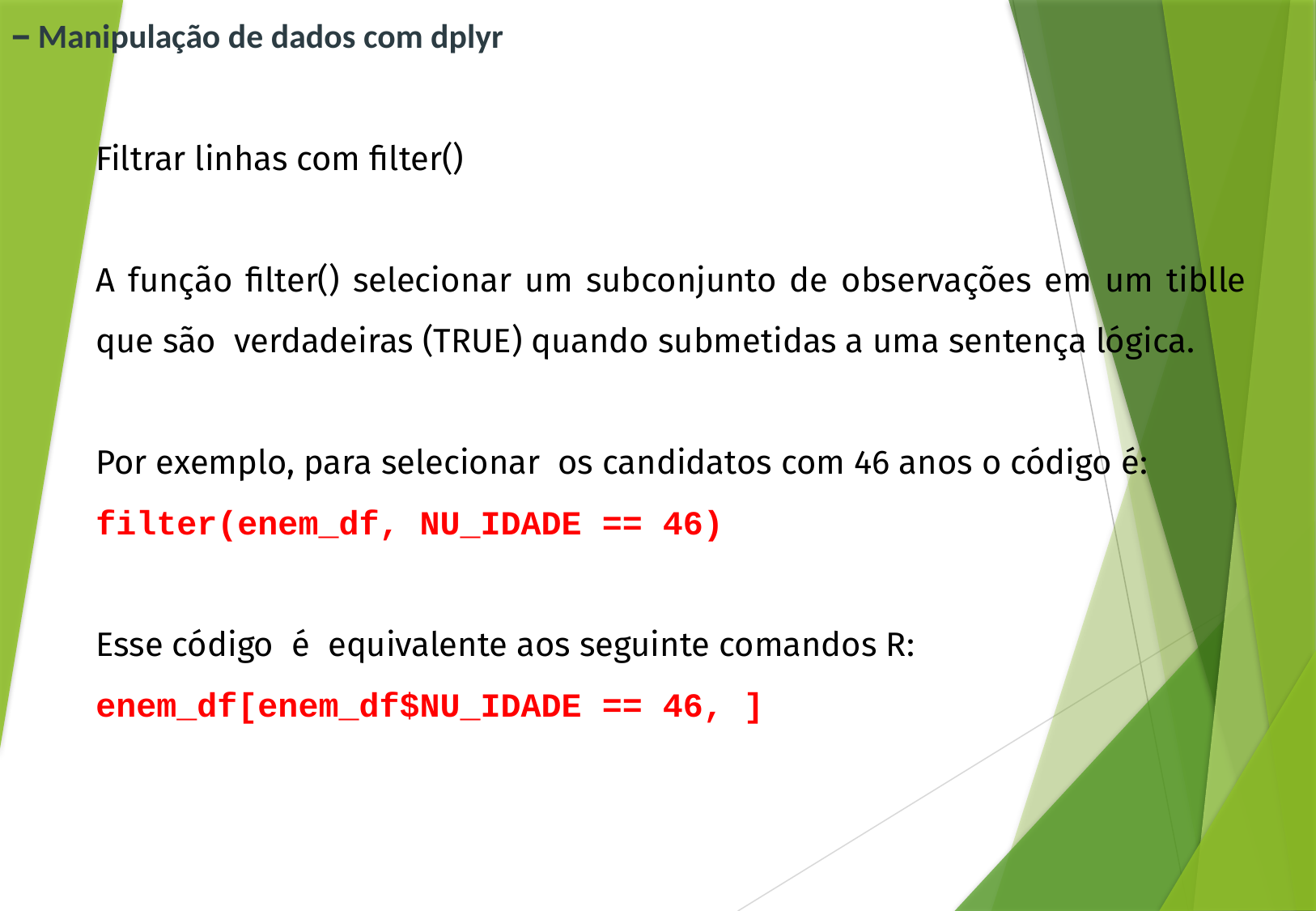

# – Manipulação de dados com dplyr
Filtrar linhas com filter()

A função filter() selecionar um subconjunto de observações em um tiblle que são  verdadeiras (TRUE) quando submetidas a uma sentença lógica.

Por exemplo, para selecionar  os candidatos com 46 anos o código é:
filter(enem_df, NU_IDADE == 46)

Esse código  é  equivalente aos seguinte comandos R:
enem_df[enem_df$NU_IDADE == 46, ]